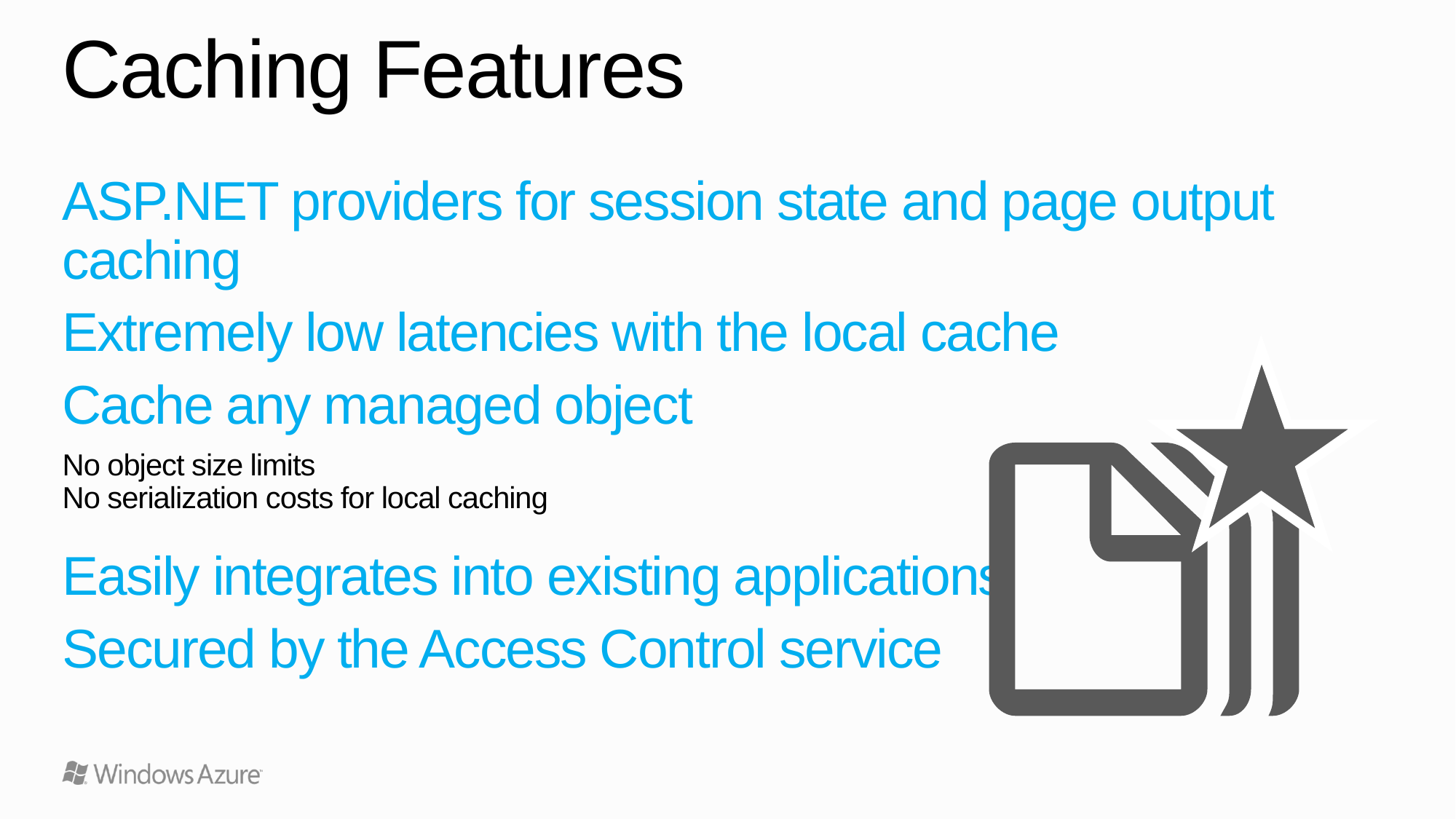

# Caching Features
ASP.NET providers for session state and page output caching
Extremely low latencies with the local cache
Cache any managed object
No object size limits
No serialization costs for local caching

Easily integrates into existing applications
Secured by the Access Control service